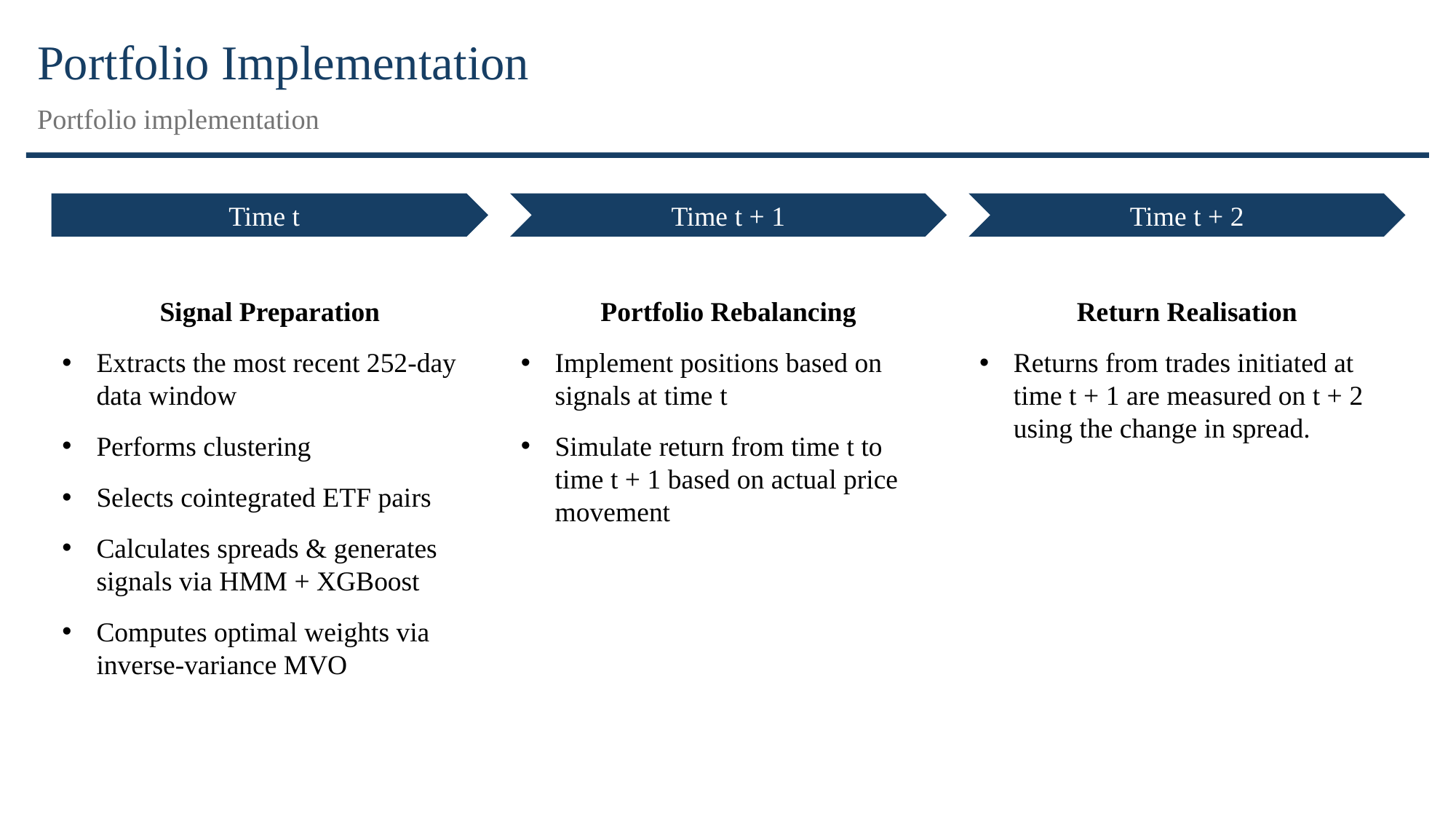

# Portfolio Implementation
Portfolio implementation

Time t
Time t + 1
Time t + 2
Signal Preparation
Extracts the most recent 252-day data window
Performs clustering
Selects cointegrated ETF pairs
Calculates spreads & generates signals via HMM + XGBoost
Computes optimal weights via inverse-variance MVO
Portfolio Rebalancing
Implement positions based on signals at time t
Simulate return from time t to time t + 1 based on actual price movement
Return Realisation
Returns from trades initiated at time t + 1 are measured on t + 2 using the change in spread.